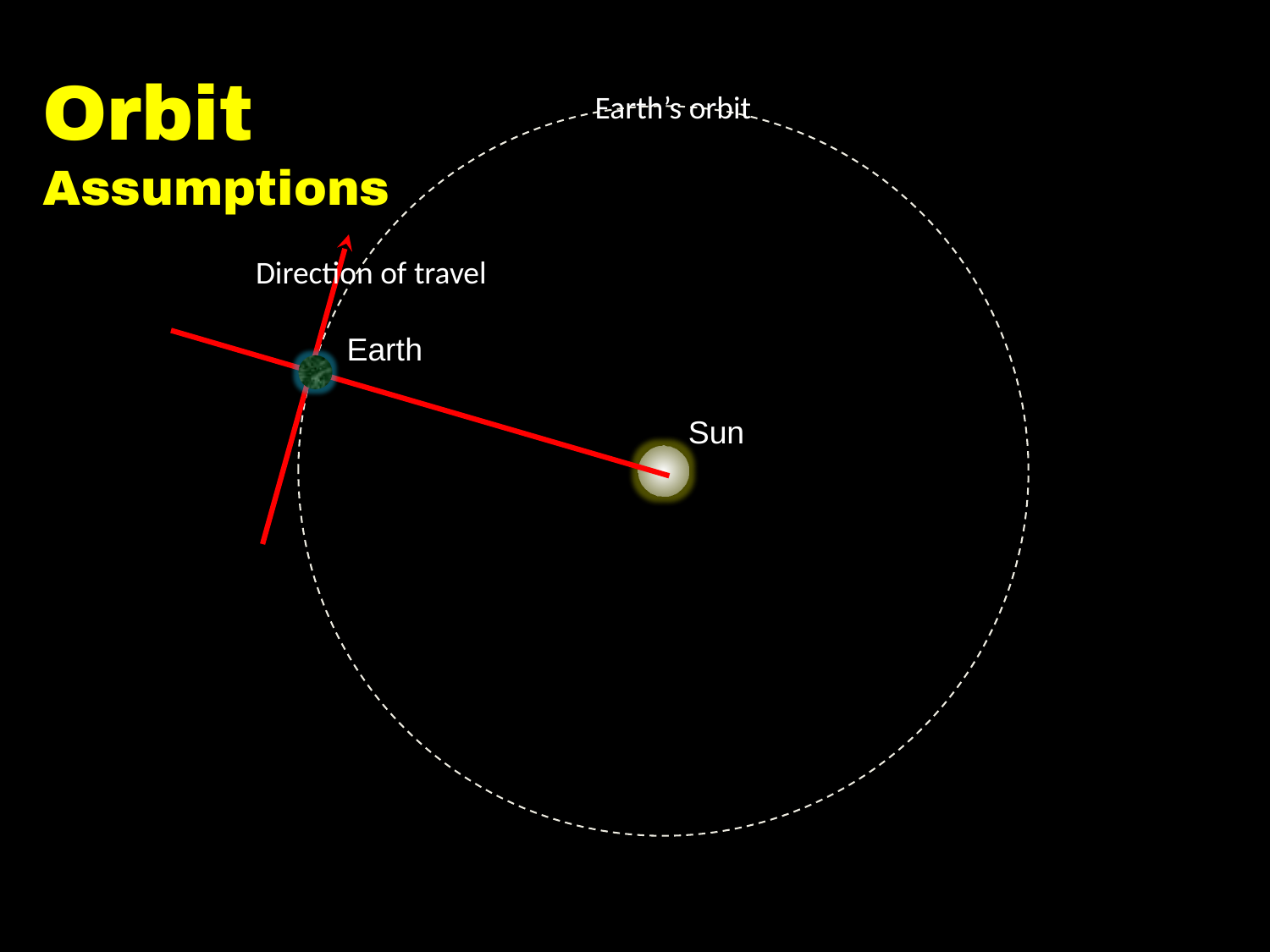

Orbit
Assumptions
Earth’s orbit

Direction of travel
Earth

Sun